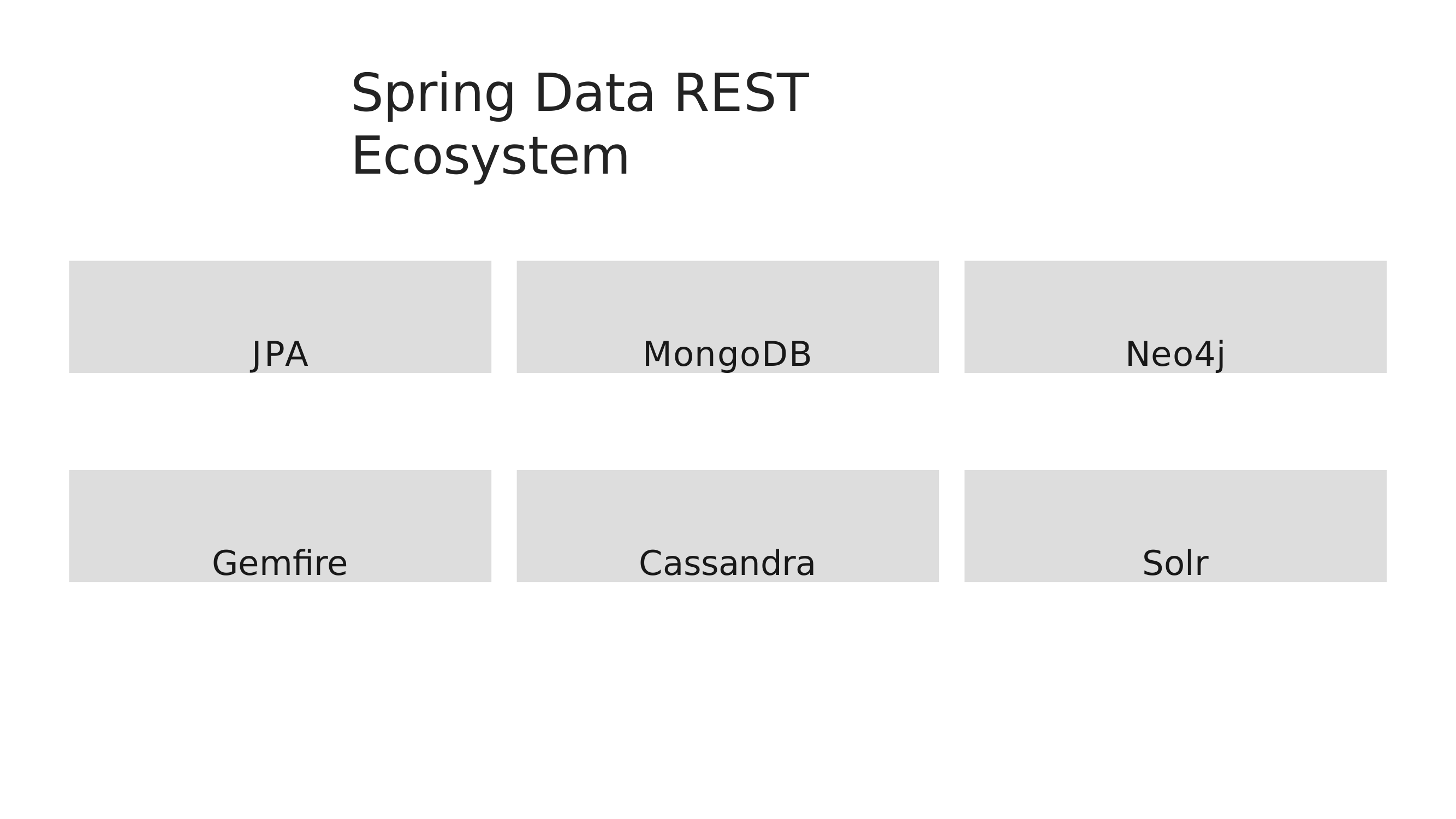

# Spring Data REST Ecosystem

JPA

MongoDB

Neo4j

Gemfire

Cassandra

Solr
7